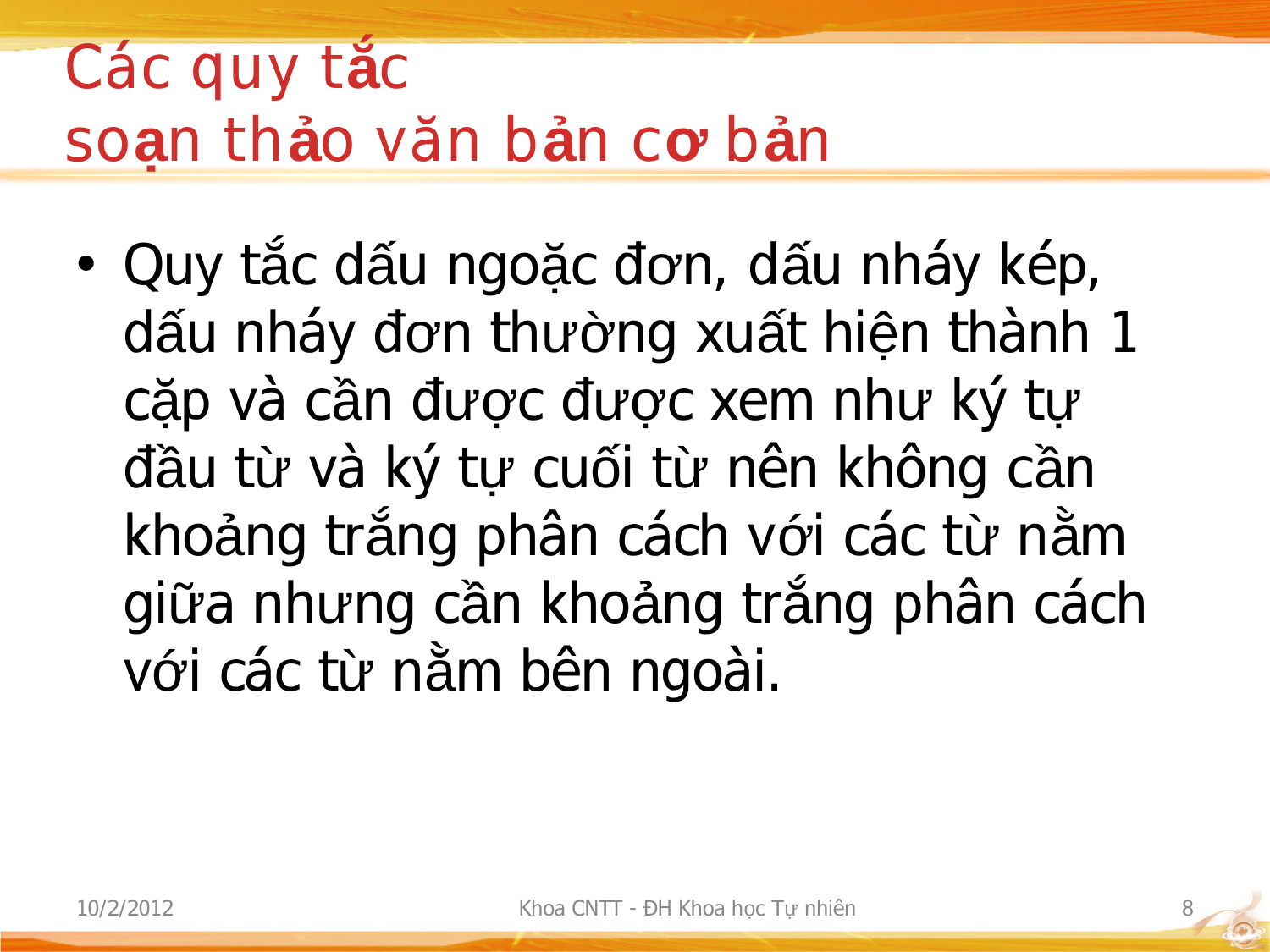

# Các quy tắc soạn thảo văn bản cơ bản
Quy tắc dấu ngoặc đơn, dấu nháy kép, dấu nháy đơn thường xuất hiện thành 1 cặp và cần được được xem như ký tự đầu từ và ký tự cuối từ nên không cần khoảng trắng phân cách với các từ nằm giữa nhưng cần khoảng trắng phân cách với các từ nằm bên ngoài.

10/2/2012
Khoa CNTT - ĐH Khoa học Tự nhiên
8